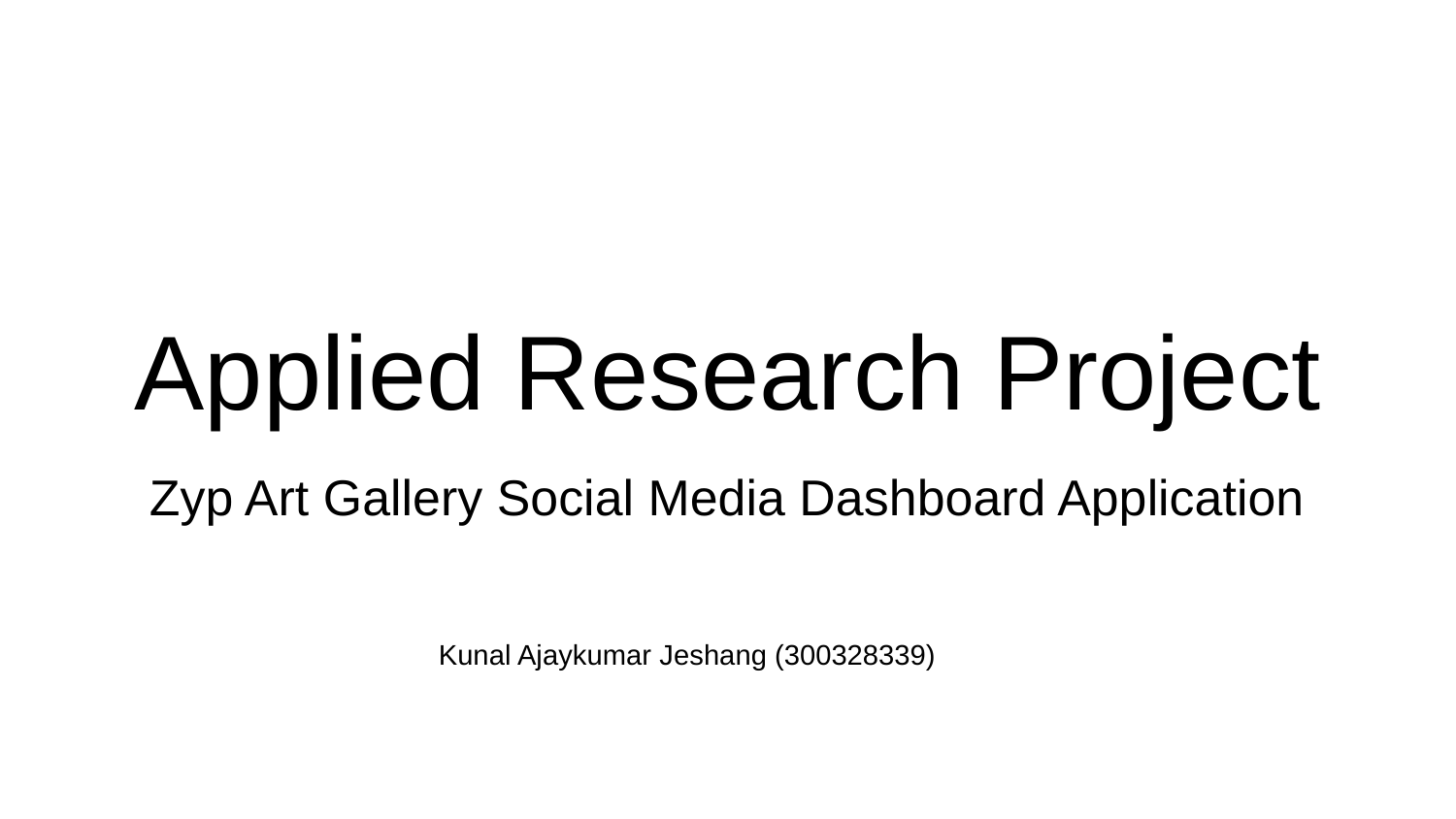

# Applied Research Project
Zyp Art Gallery Social Media Dashboard Application
Kunal Ajaykumar Jeshang (300328339)